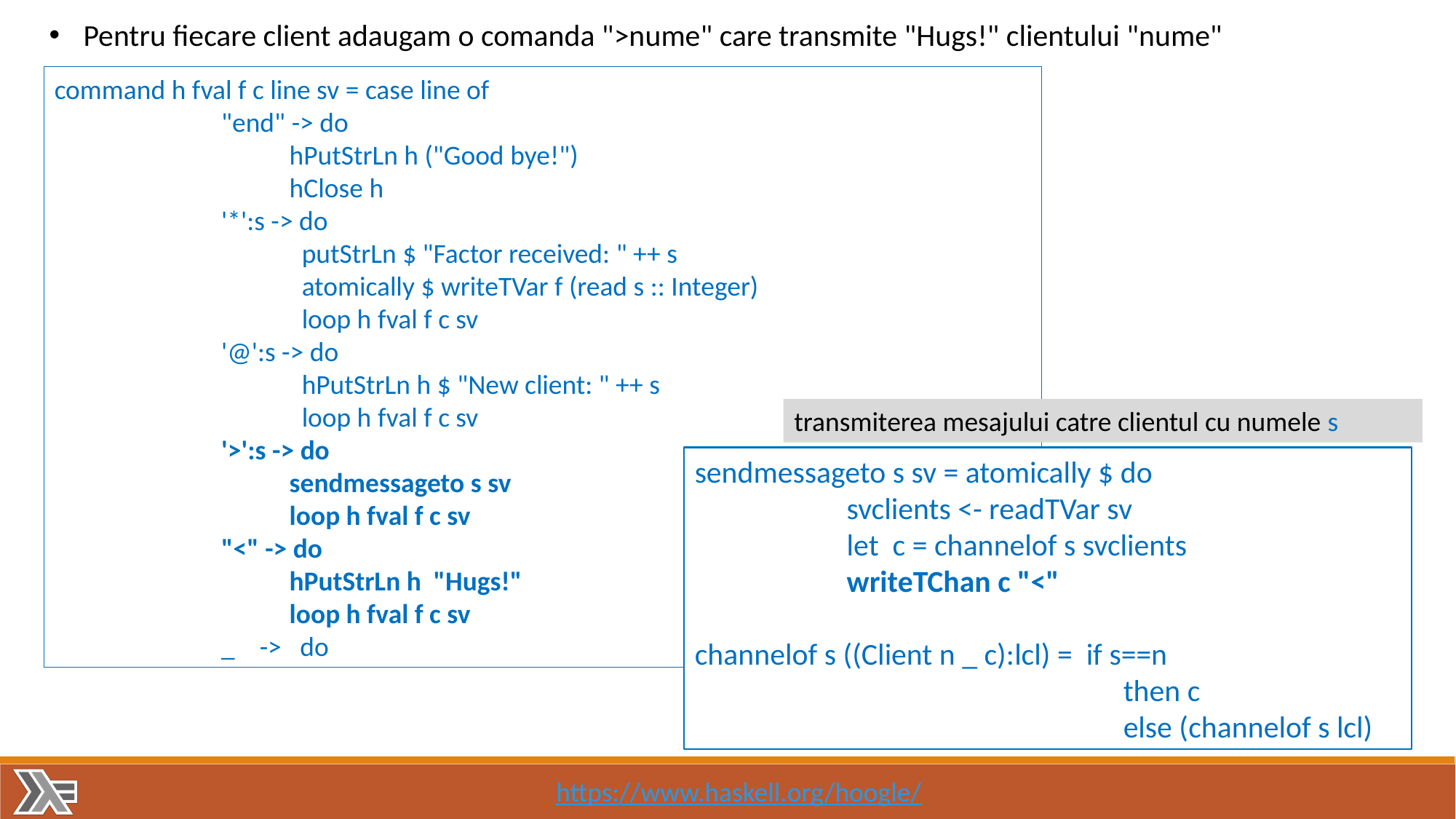

Pentru fiecare client adaugam o comanda ">nume" care transmite "Hugs!" clientului "nume"
command h fval f c line sv = case line of
                           "end" -> do
                                      hPutStrLn h ("Good bye!")
                                      hClose h
                           '*':s -> do
                                        putStrLn $ "Factor received: " ++ s
                                        atomically $ writeTVar f (read s :: Integer)
                                        loop h fval f c sv
                           '@':s -> do
                                        hPutStrLn h $ "New client: " ++ s
                                        loop h fval f c sv
                           '>':s -> do
                                      sendmessageto s sv
                                      loop h fval f c sv
                           "<" -> do
                                      hPutStrLn h  "Hugs!"
                                      loop h fval f c sv
                           _    ->   do
transmiterea mesajului catre clientul cu numele s
sendmessageto s sv = atomically $ do
                      svclients <- readTVar sv
                      let  c = channelof s svclients
                      writeTChan c "<"

channelof s ((Client n _ c):lcl) =  if s==n
                                                              then c
                                                              else (channelof s lcl)